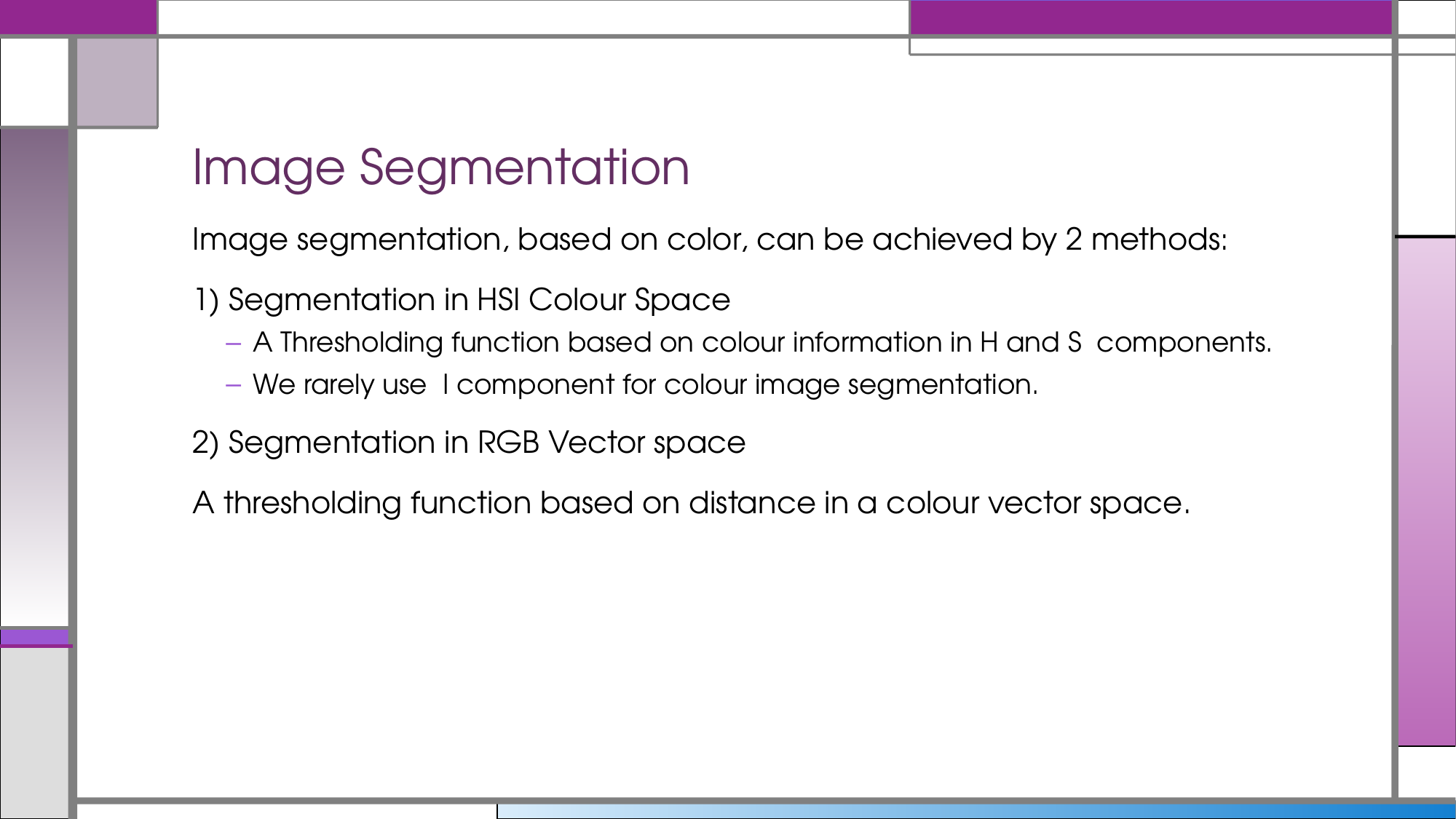

# Image Segmentation
Image segmentation, based on color, can be achieved by 2 methods:
1) Segmentation in HSI Colour Space
A Thresholding function based on colour information in H and S  components.
We rarely use  I component for colour image segmentation.
2) Segmentation in RGB Vector space
A thresholding function based on distance in a colour vector space.